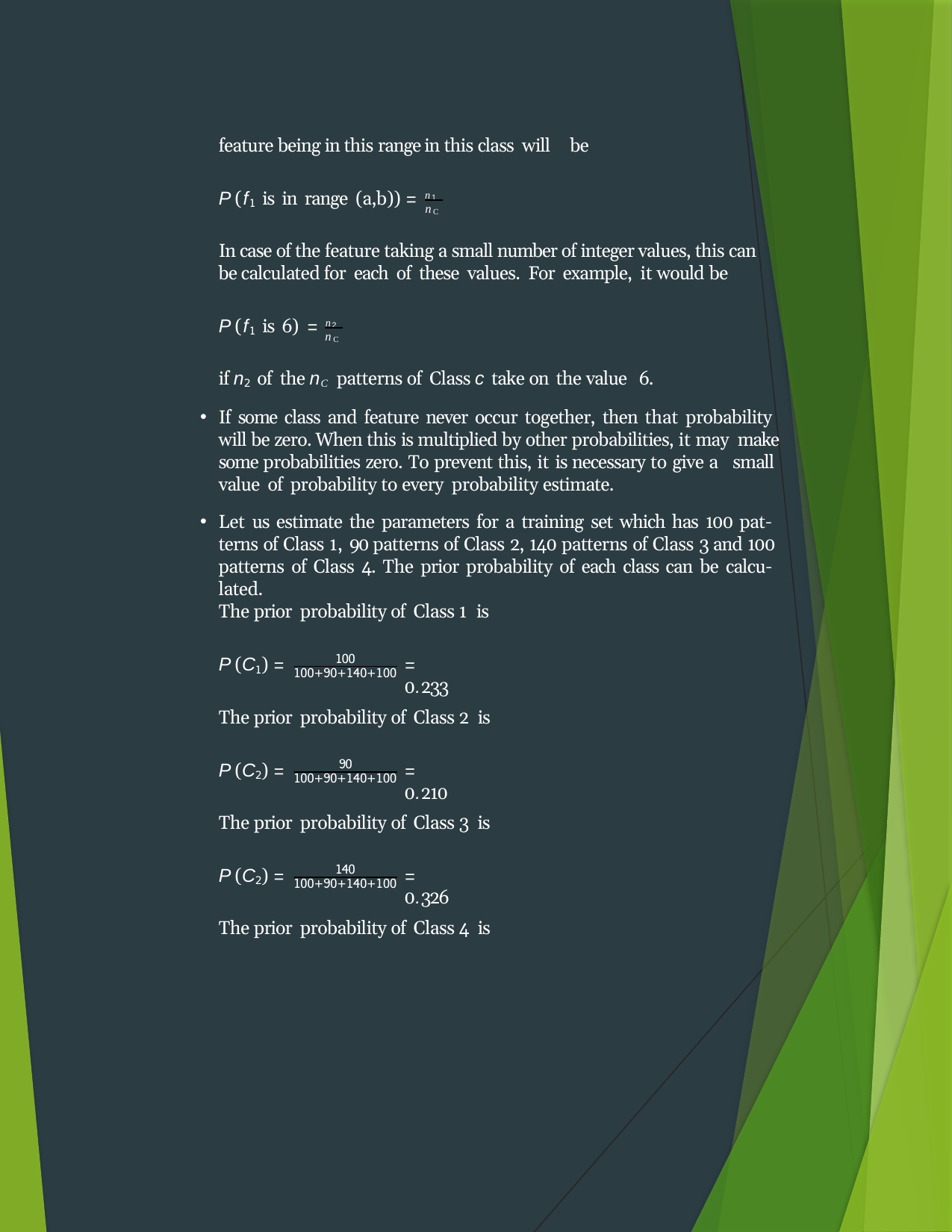

feature being in this range in this class  will    be
P (f1 is  in  range  (a,b)) = n1
nC

In case of the feature taking a small number of integer values, this can  be calculated for  each  of  these  values.  For  example,  it would be
P (f1 is  6)  = n2
nC

if n2  of  the nC  patterns of  Class c  take on  the value   6.
If some class and feature never occur together, then that probability  will be zero. When this is multiplied by other probabilities, it may  make some probabilities zero. To prevent this, it is necessary to give a  small  value  of  probability to every  probability estimate.
Let us estimate the parameters for a training set which has 100 pat-  terns of Class 1, 90 patterns of Class 2, 140 patterns of Class 3 and 100  patterns of Class 4. The prior probability of each class can be calcu-  lated.
The prior  probability of  Class 1 is
100
100+90+140+100
P (C1) =
= 0.233

The prior  probability of  Class 2  is
90
100+90+140+100
P (C2) =
= 0.210

The prior  probability of  Class 3  is
140
100+90+140+100
P (C2) =
= 0.326

The prior  probability of  Class 4  is
4